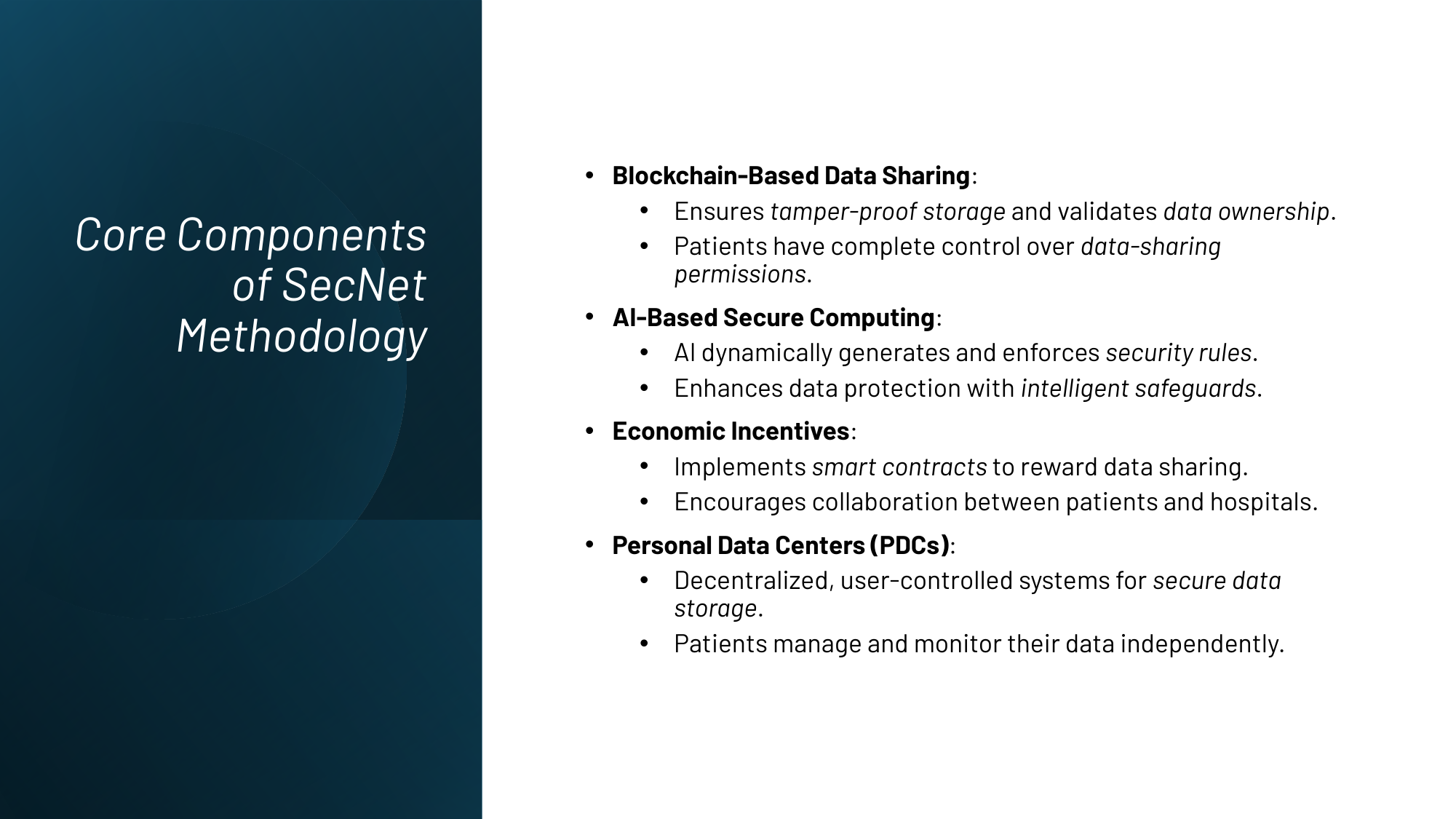

# Core Components of SecNet Methodology

Blockchain-Based Data Sharing:
Ensures tamper-proof storage and validates data ownership.
Patients have complete control over data-sharing permissions.
AI-Based Secure Computing:
AI dynamically generates and enforces security rules.
Enhances data protection with intelligent safeguards.
Economic Incentives:
Implements smart contracts to reward data sharing.
Encourages collaboration between patients and hospitals.
Personal Data Centers (PDCs):
Decentralized, user-controlled systems for secure data storage.
Patients manage and monitor their data independently.